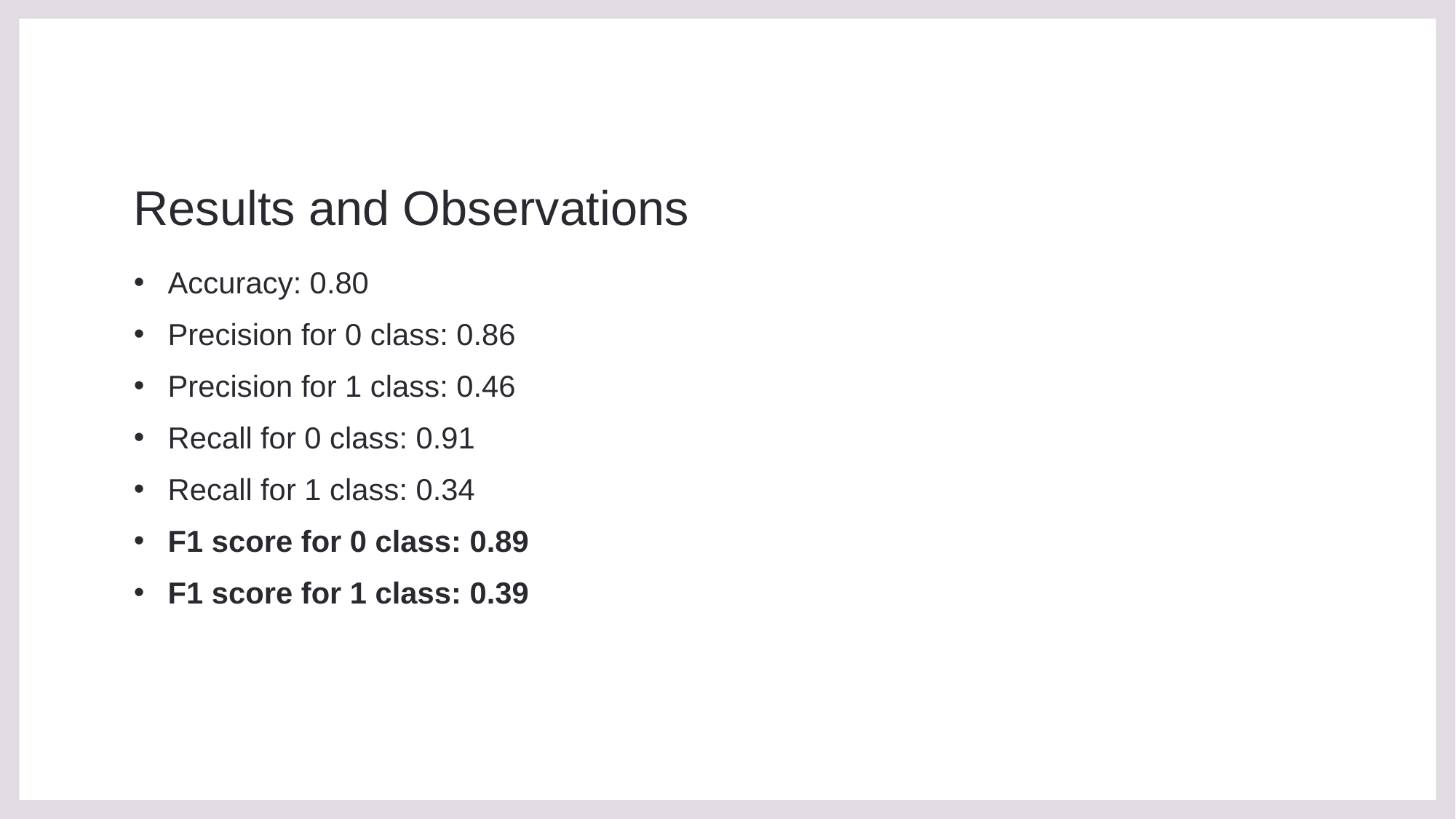

# Results and Observations
Accuracy: 0.80
Precision for 0 class: 0.86
Precision for 1 class: 0.46
Recall for 0 class: 0.91
Recall for 1 class: 0.34
F1 score for 0 class: 0.89
F1 score for 1 class: 0.39